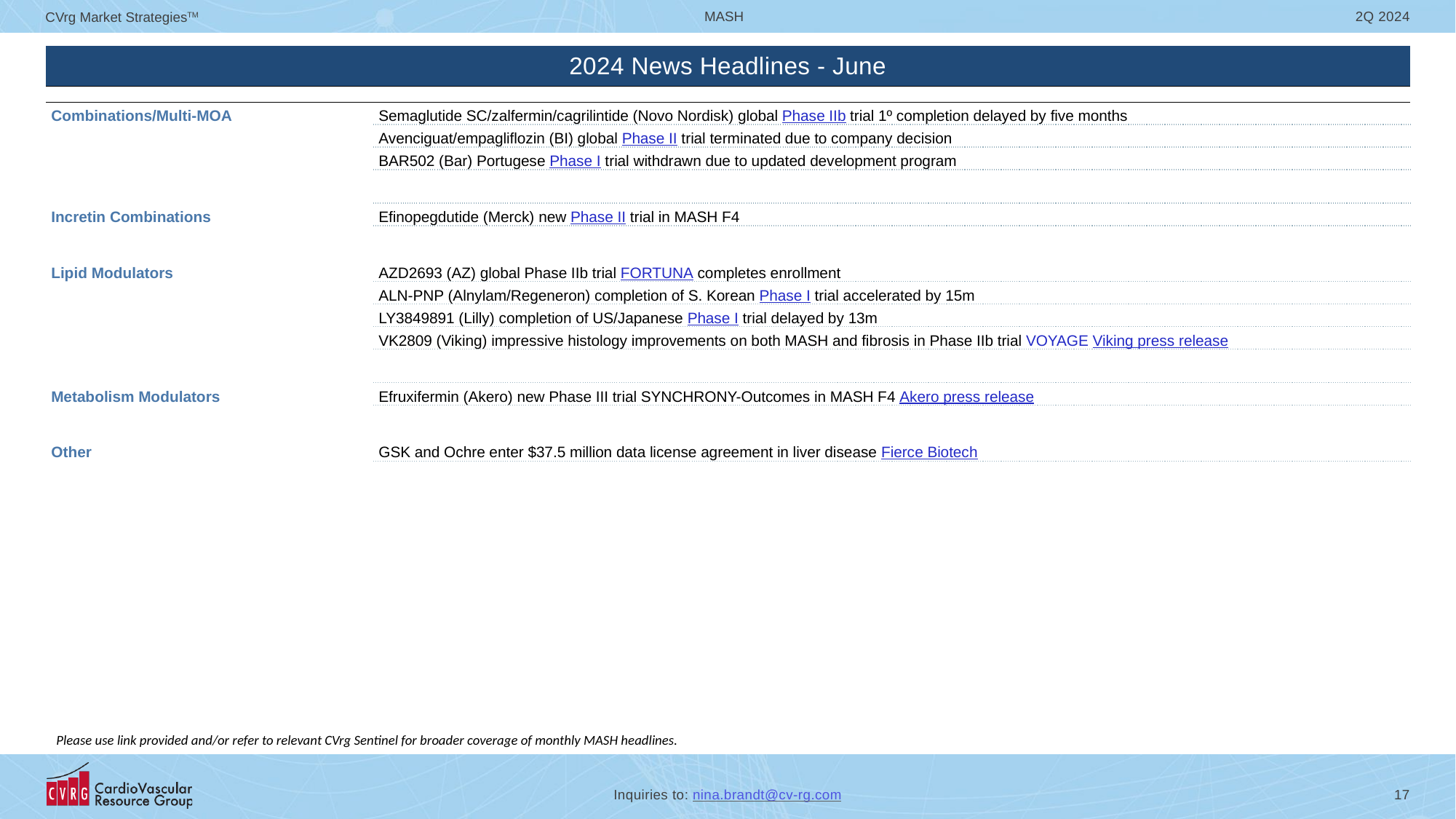

| 2024 News Headlines - June |  |
| --- | --- |
|  |  |
| Combinations/Multi-MOA | Semaglutide SC/zalfermin/cagrilintide (Novo Nordisk) global Phase IIb trial 1º completion delayed by five months |
|  | Avenciguat/empagliflozin (BI) global Phase II trial terminated due to company decision |
|  | BAR502 (Bar) Portugese Phase I trial withdrawn due to updated development program |
|  |  |
| Incretin Combinations | Efinopegdutide (Merck) new Phase II trial in MASH F4 |
|  |  |
| Lipid Modulators | AZD2693 (AZ) global Phase IIb trial FORTUNA completes enrollment |
|  | ALN-PNP (Alnylam/Regeneron) completion of S. Korean Phase I trial accelerated by 15m |
|  | LY3849891 (Lilly) completion of US/Japanese Phase I trial delayed by 13m |
|  | VK2809 (Viking) impressive histology improvements on both MASH and fibrosis in Phase IIb trial VOYAGE Viking press release |
|  |  |
| Metabolism Modulators | Efruxifermin (Akero) new Phase III trial SYNCHRONY-Outcomes in MASH F4 Akero press release |
|  |  |
| Other | GSK and Ochre enter $37.5 million data license agreement in liver disease Fierce Biotech |
|  |  |
Please use link provided and/or refer to relevant CVrg Sentinel for broader coverage of monthly MASH headlines.